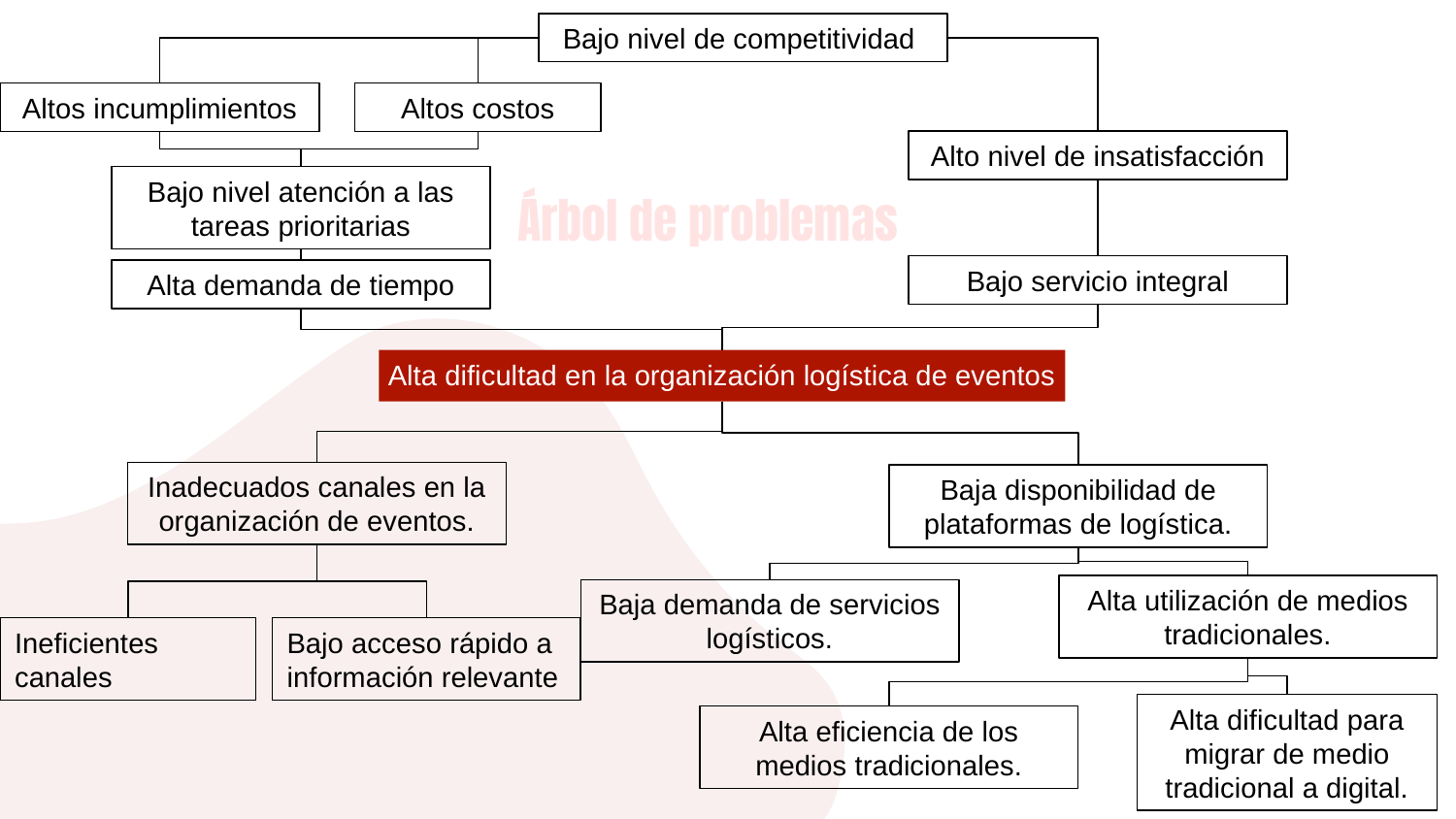

Bajo nivel de competitividad
Altos incumplimientos
Altos costos
Alto nivel de insatisfacción
Bajo nivel atención a las tareas prioritarias
Árbol de problemas
Bajo servicio integral
Alta demanda de tiempo

Alta dificultad en la organización logística de eventos

Inadecuados canales en la organización de eventos.
Baja disponibilidad de plataformas de logística.
Alta utilización de medios tradicionales.
Baja demanda de servicios logísticos.
Ineficientes canales
Bajo acceso rápido a información relevante
Alta dificultad para migrar de medio tradicional a digital.
Alta eficiencia de los medios tradicionales.